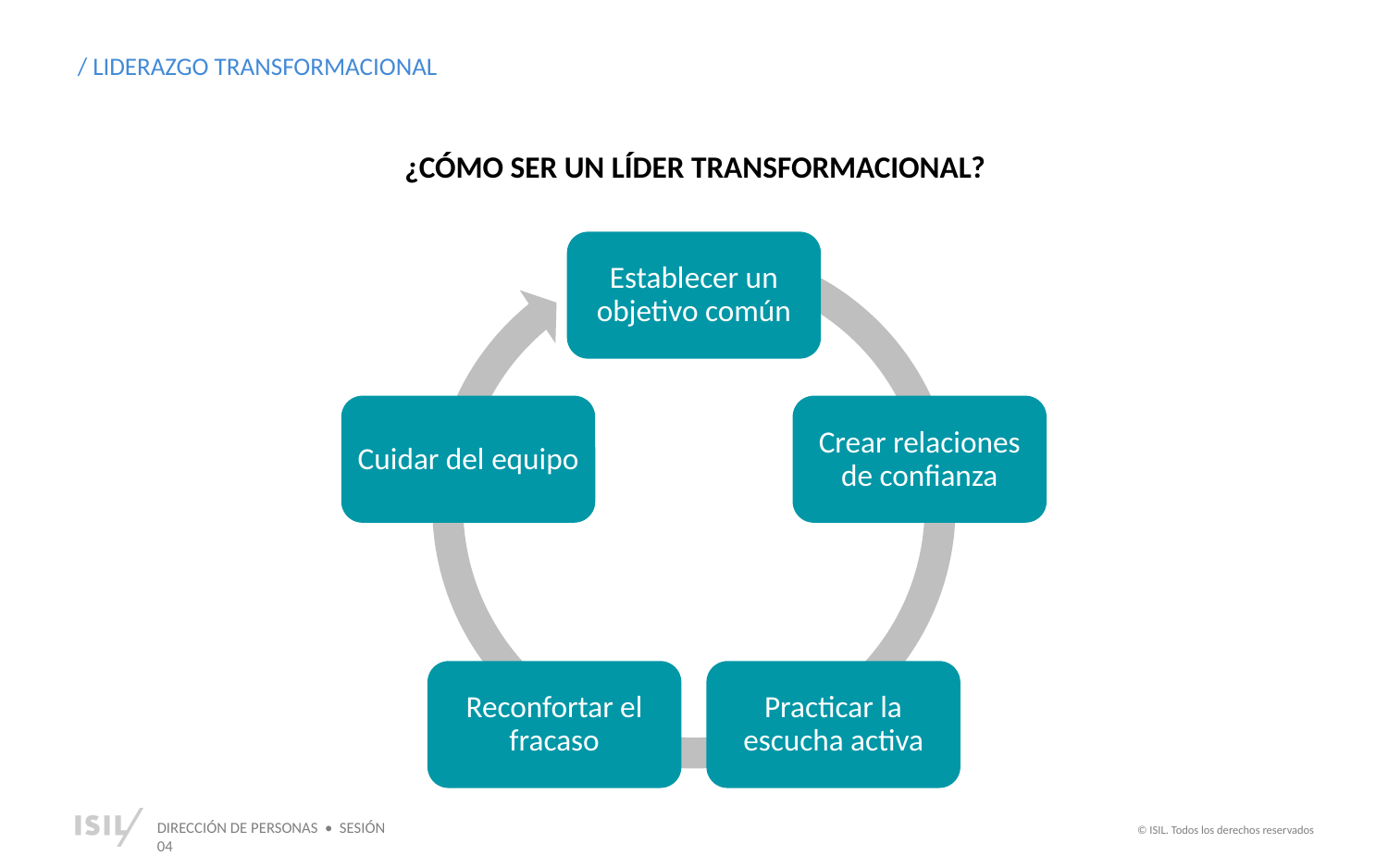

/ LIDERAZGO TRANSFORMACIONAL
¿CÓMO SER UN LÍDER TRANSFORMACIONAL?

Establecer un objetivo común

Cuidar del equipo
Crear relaciones de confianza

Reconfortar el fracaso
Practicar la escucha activa